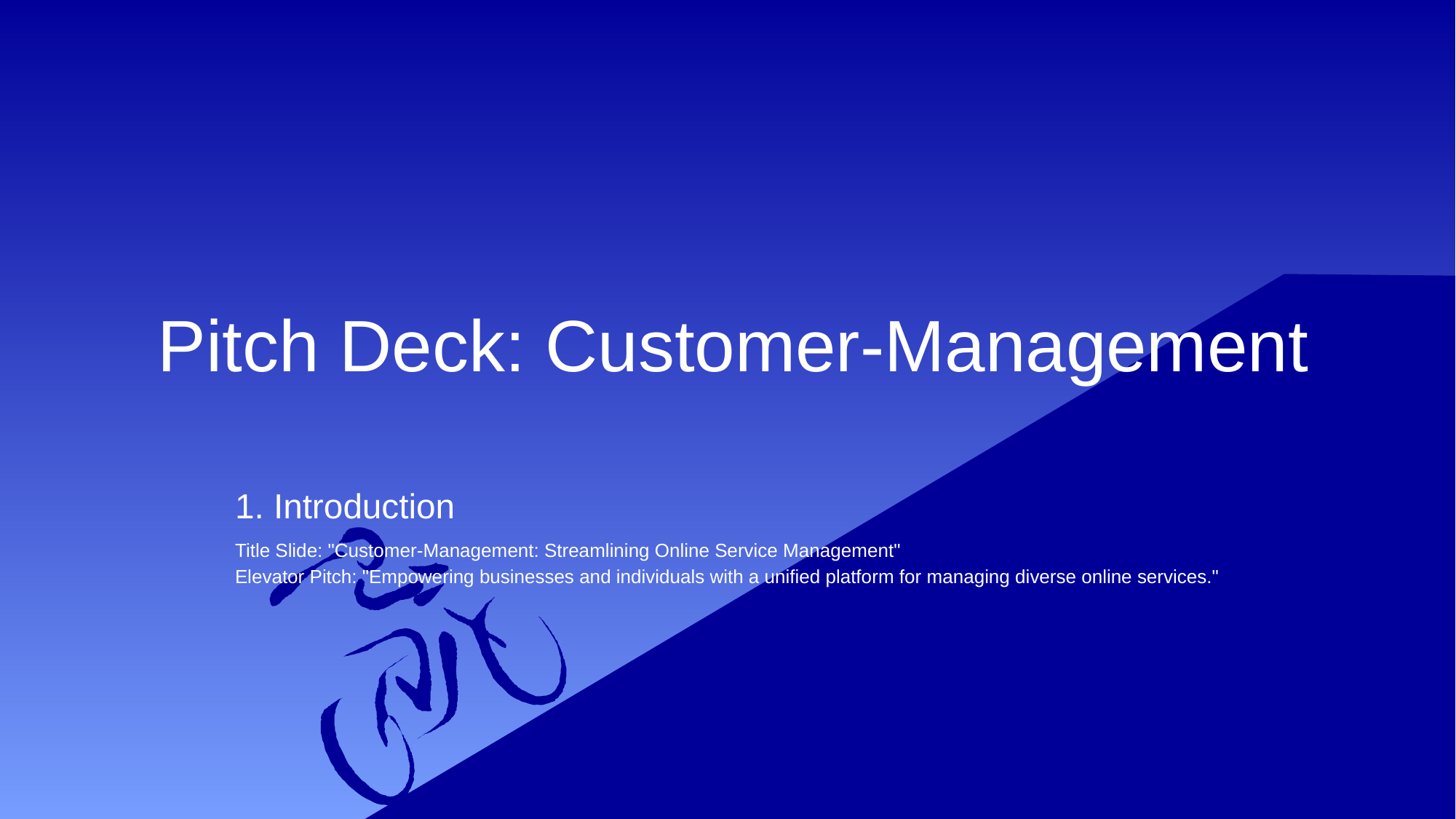

# Pitch Deck: Customer-Management
1. Introduction

Title Slide: "Customer-Management: Streamlining Online Service Management"
Elevator Pitch: "Empowering businesses and individuals with a unified platform for managing diverse online services."